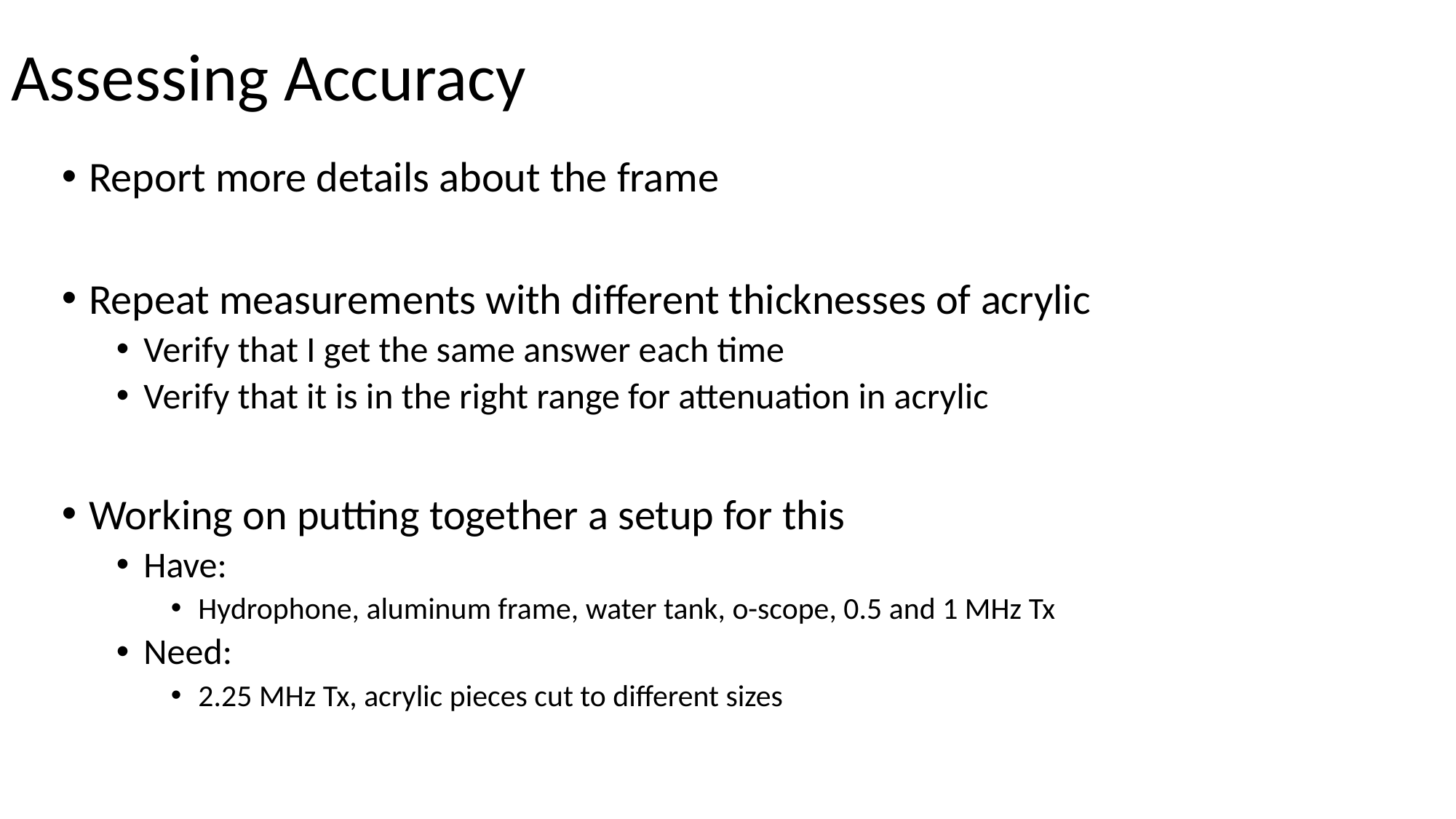

# Assessing Accuracy
Report more details about the frame

Repeat measurements with different thicknesses of acrylic
Verify that I get the same answer each time
Verify that it is in the right range for attenuation in acrylic

Working on putting together a setup for this
Have:
Hydrophone, aluminum frame, water tank, o-scope, 0.5 and 1 MHz Tx
Need:
2.25 MHz Tx, acrylic pieces cut to different sizes